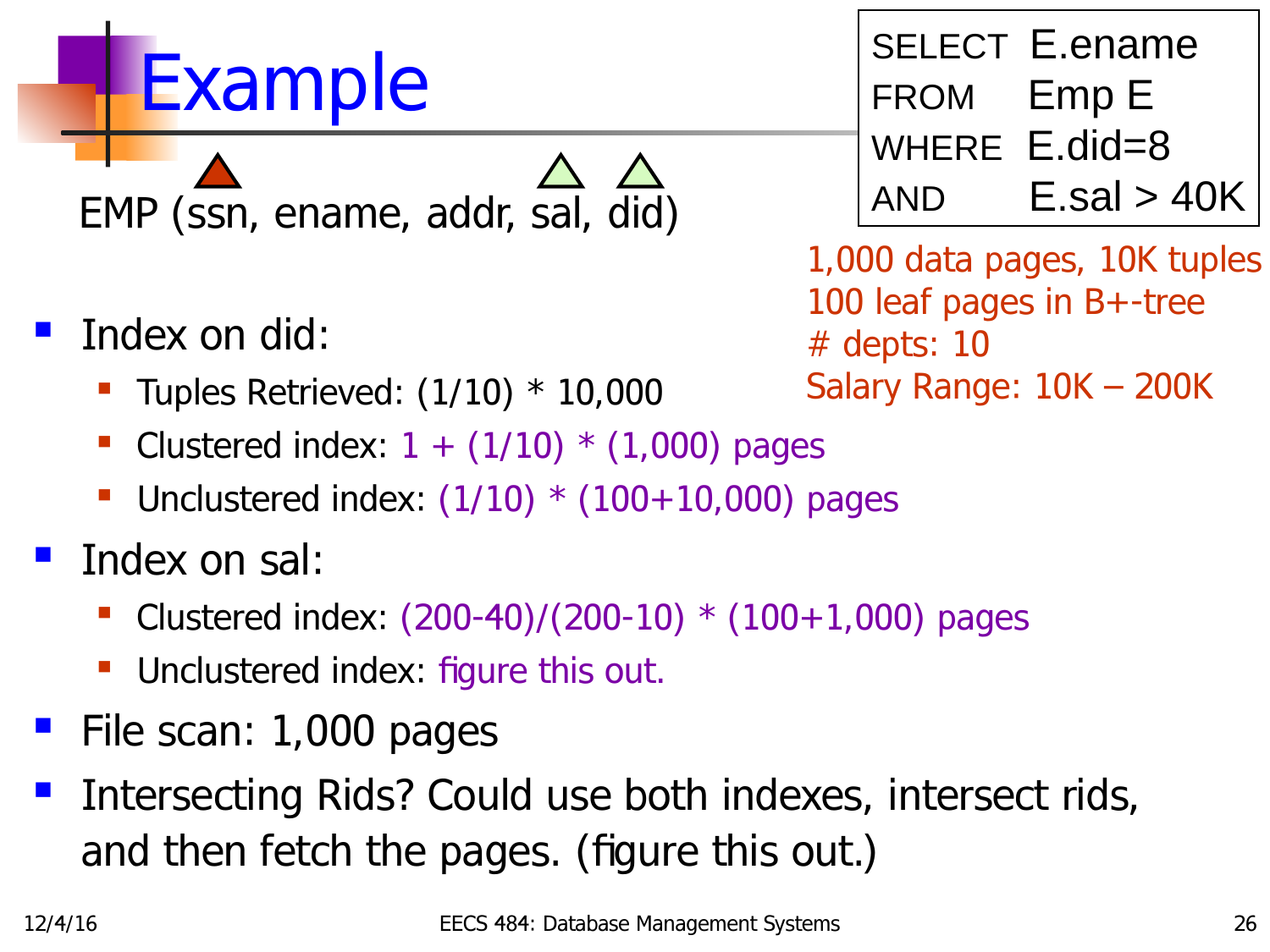

# Example
SELECT  E.ename
FROM	   Emp E
WHERE  E.did=8
AND       E.sal > 40K

EMP (ssn, ename, addr, sal, did)
1,000 data pages, 10K tuples
100 leaf pages in B+-tree
# depts: 10
Salary Range: 10K – 200K
Index on did:
Tuples Retrieved: (1/10) * 10,000
Clustered index: 1 + (1/10) * (1,000) pages
Unclustered index: (1/10) * (100+10,000) pages
Index on sal:
Clustered index: (200-40)/(200-10) * (100+1,000) pages
Unclustered index: figure this out.
File scan: 1,000 pages
Intersecting Rids? Could use both indexes, intersect rids, and then fetch the pages. (figure this out.)

12/4/16
EECS 484: Database Management Systems
26